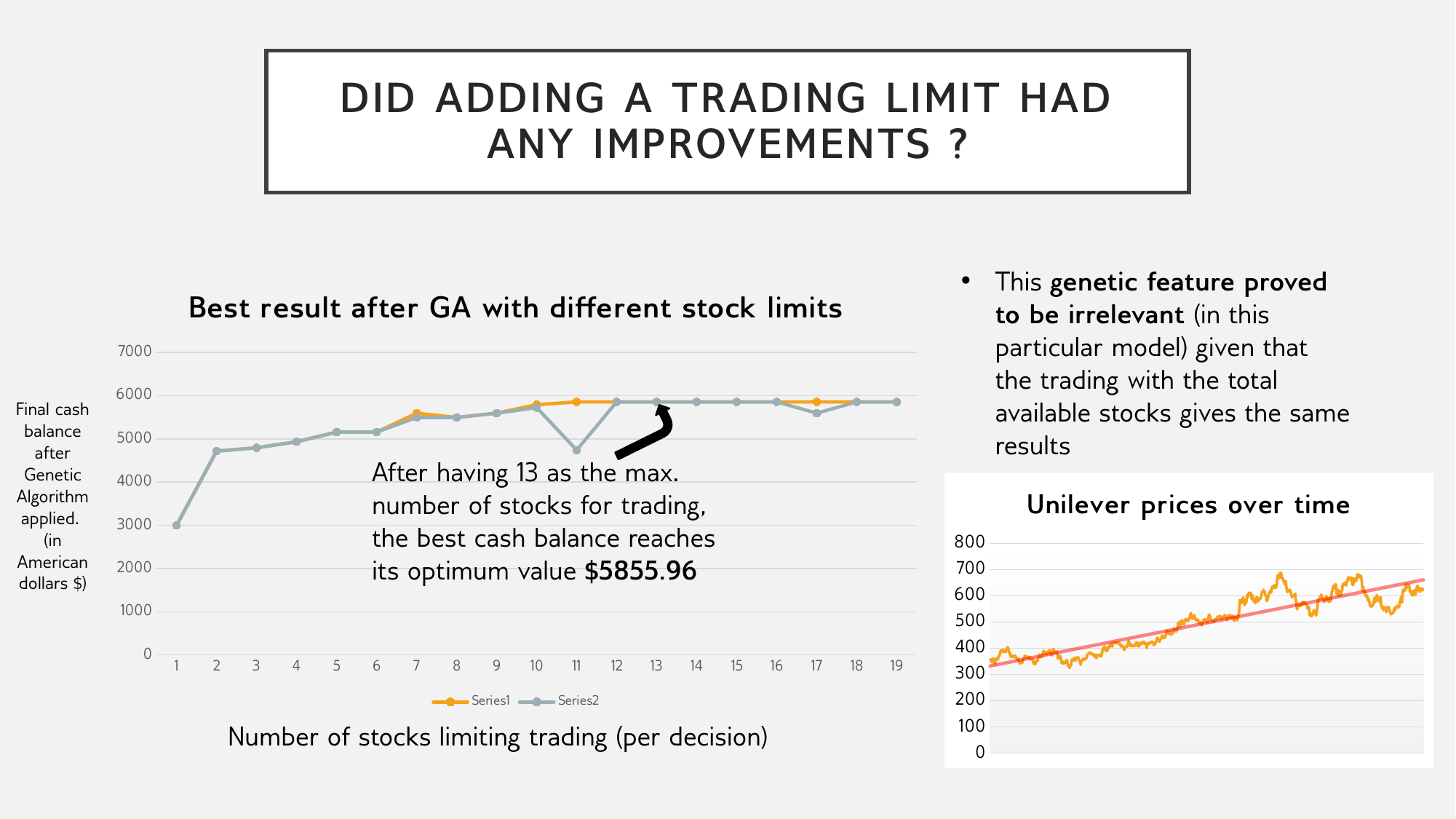

# Did adding a trading limit had any improvements ?
This genetic feature proved to be irrelevant (in this particular model) given that the trading with the total available stocks gives the same results

### Chart: Best result after GA with different stock limits

| Category |  |  |
|---|---|---|
Final cash balance after Genetic Algorithm applied.
(in American dollars $)

After having 13 as the max. number of stocks for trading, the best cash balance reaches its optimum value $5855.96

### Chart: Unilever prices over time

| Category | Values |
|---|---|
Number of stocks limiting trading (per decision)